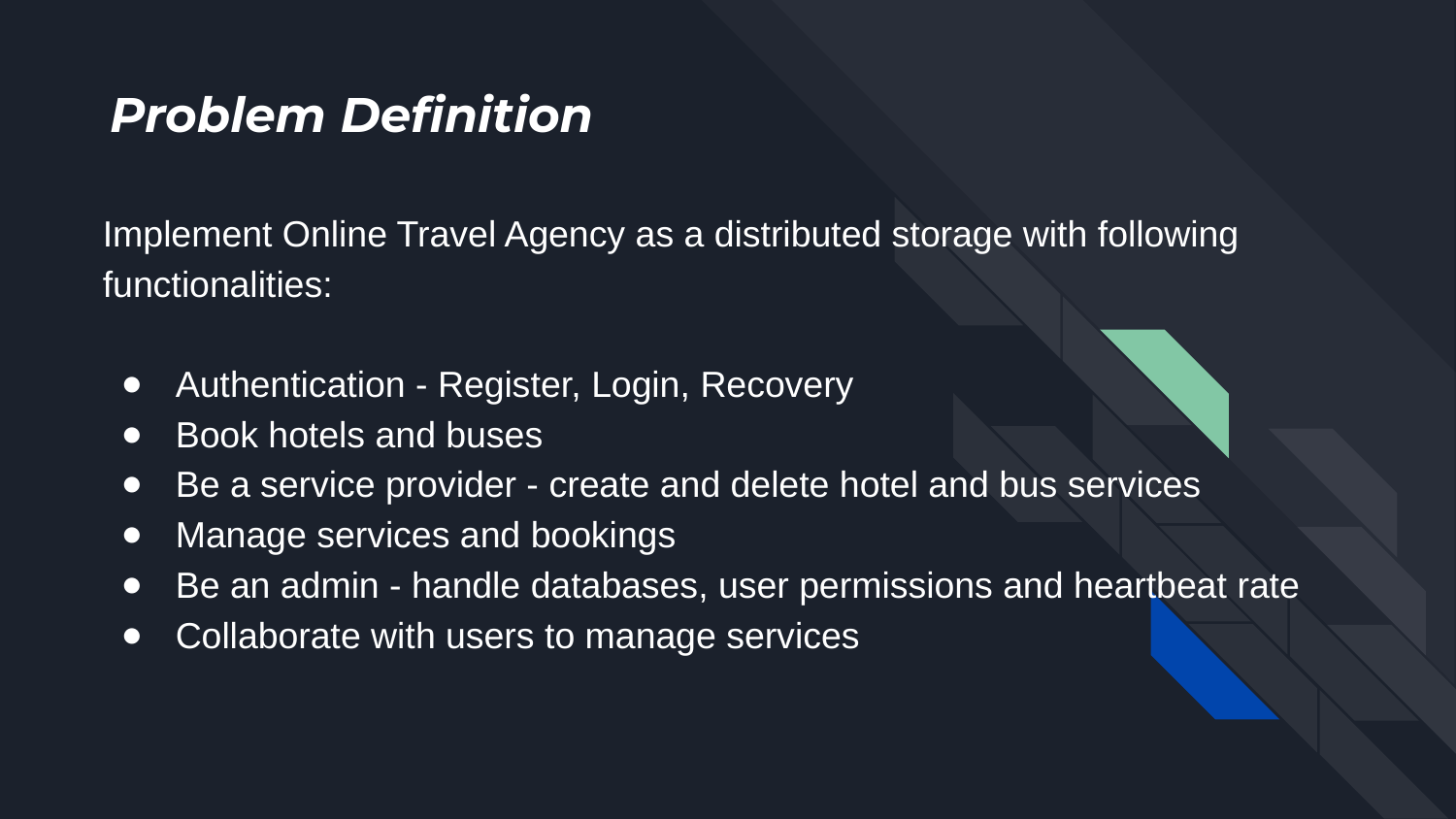

# Problem Definition
Implement Online Travel Agency as a distributed storage with following functionalities:

Authentication - Register, Login, Recovery
Book hotels and buses
Be a service provider - create and delete hotel and bus services
Manage services and bookings
Be an admin - handle databases, user permissions and heartbeat rate
Collaborate with users to manage services